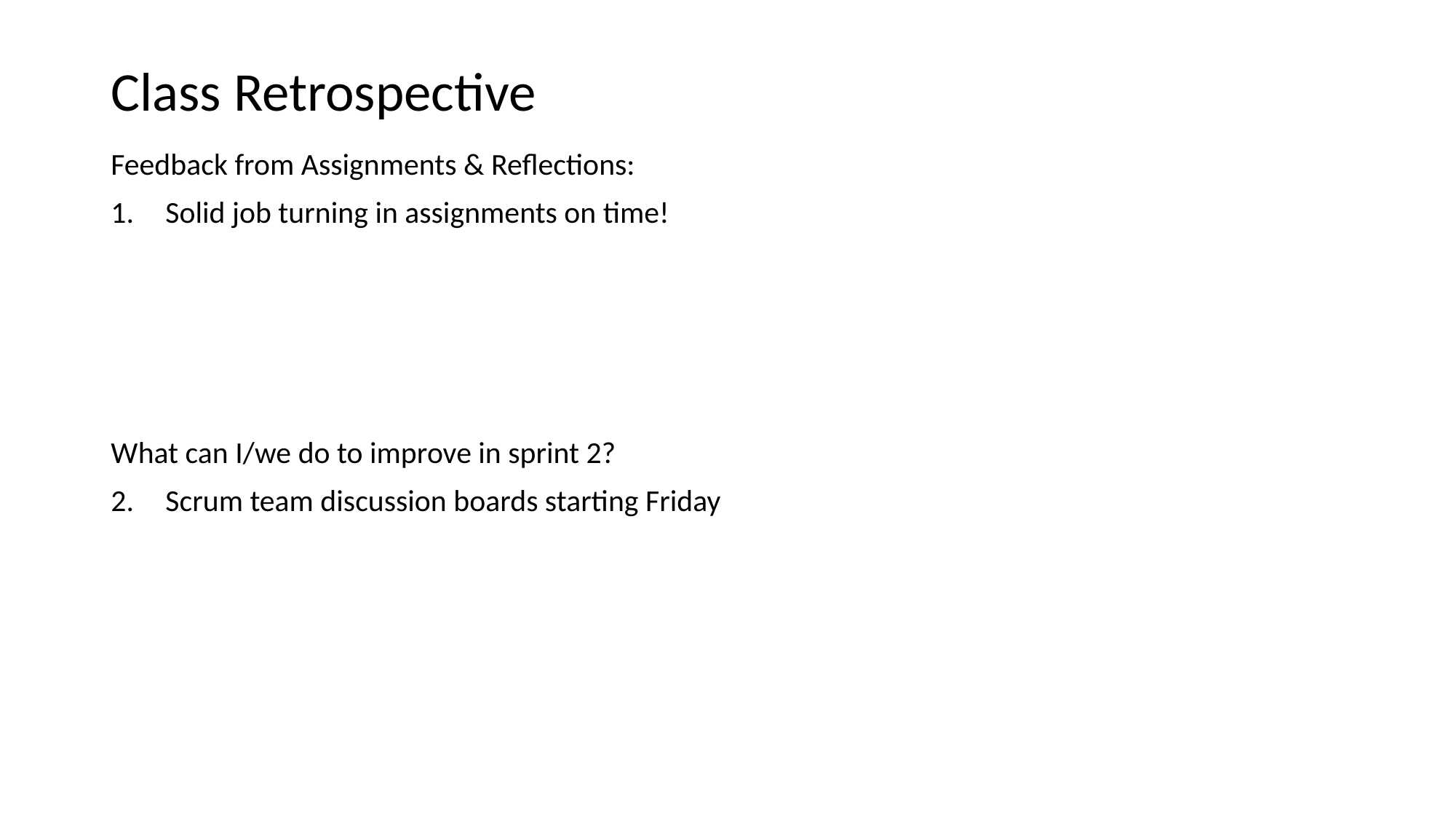

# Class Retrospective
Feedback from Assignments & Reflections:
Solid job turning in assignments on time!

What can I/we do to improve in sprint 2?
Scrum team discussion boards starting Friday